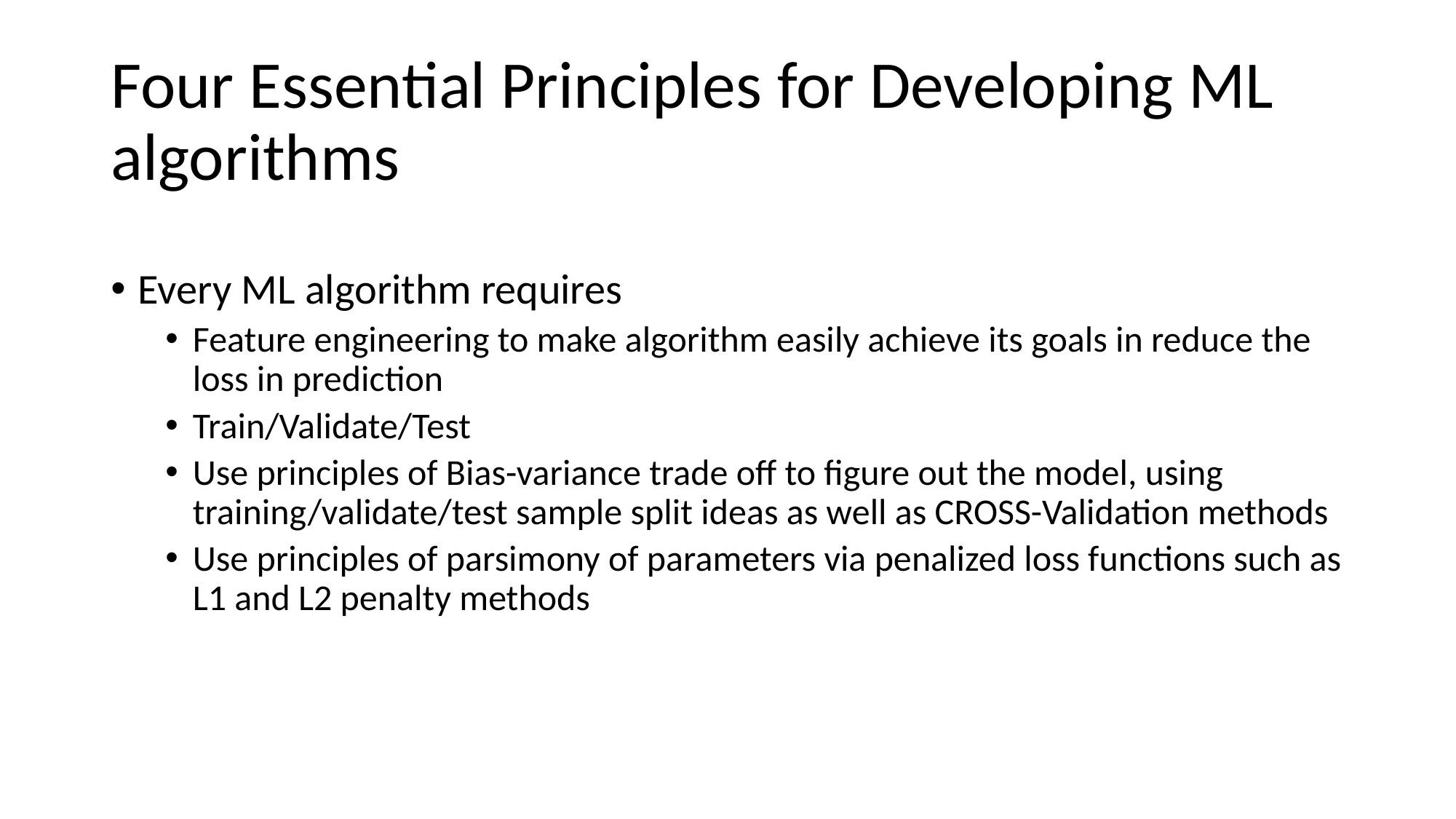

# Four Essential Principles for Developing ML algorithms
Every ML algorithm requires
Feature engineering to make algorithm easily achieve its goals in reduce the loss in prediction
Train/Validate/Test
Use principles of Bias-variance trade off to figure out the model, using training/validate/test sample split ideas as well as CROSS-Validation methods
Use principles of parsimony of parameters via penalized loss functions such as L1 and L2 penalty methods